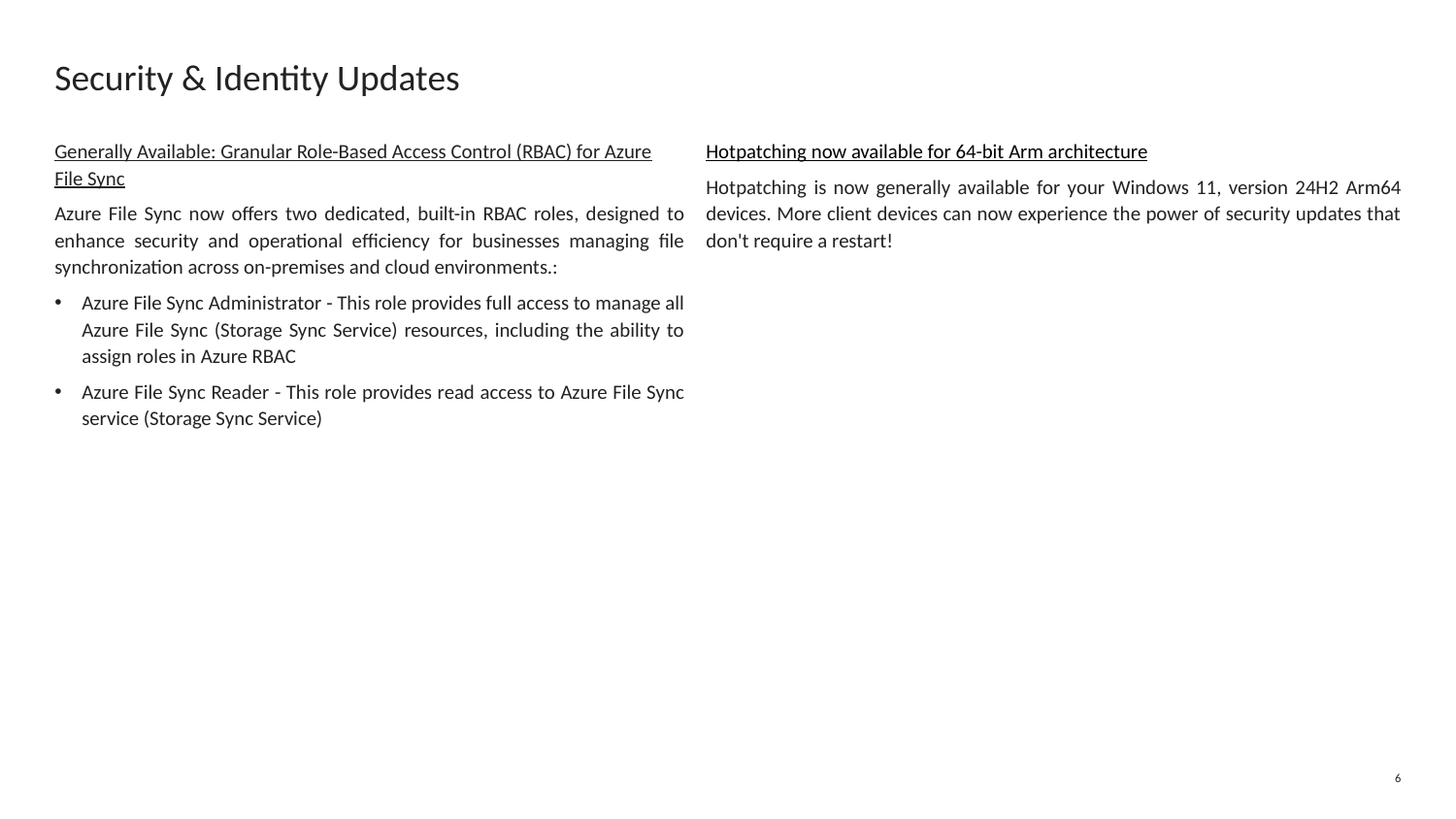

# Security & Identity Updates
Hotpatching now available for 64-bit Arm architecture
Hotpatching is now generally available for your Windows 11, version 24H2 Arm64 devices. More client devices can now experience the power of security updates that don't require a restart!
Generally Available: Granular Role-Based Access Control (RBAC) for Azure File Sync
Azure File Sync now offers two dedicated, built-in RBAC roles, designed to enhance security and operational efficiency for businesses managing file synchronization across on-premises and cloud environments.:
Azure File Sync Administrator - This role provides full access to manage all Azure File Sync (Storage Sync Service) resources, including the ability to assign roles in Azure RBAC
Azure File Sync Reader - This role provides read access to Azure File Sync service (Storage Sync Service)